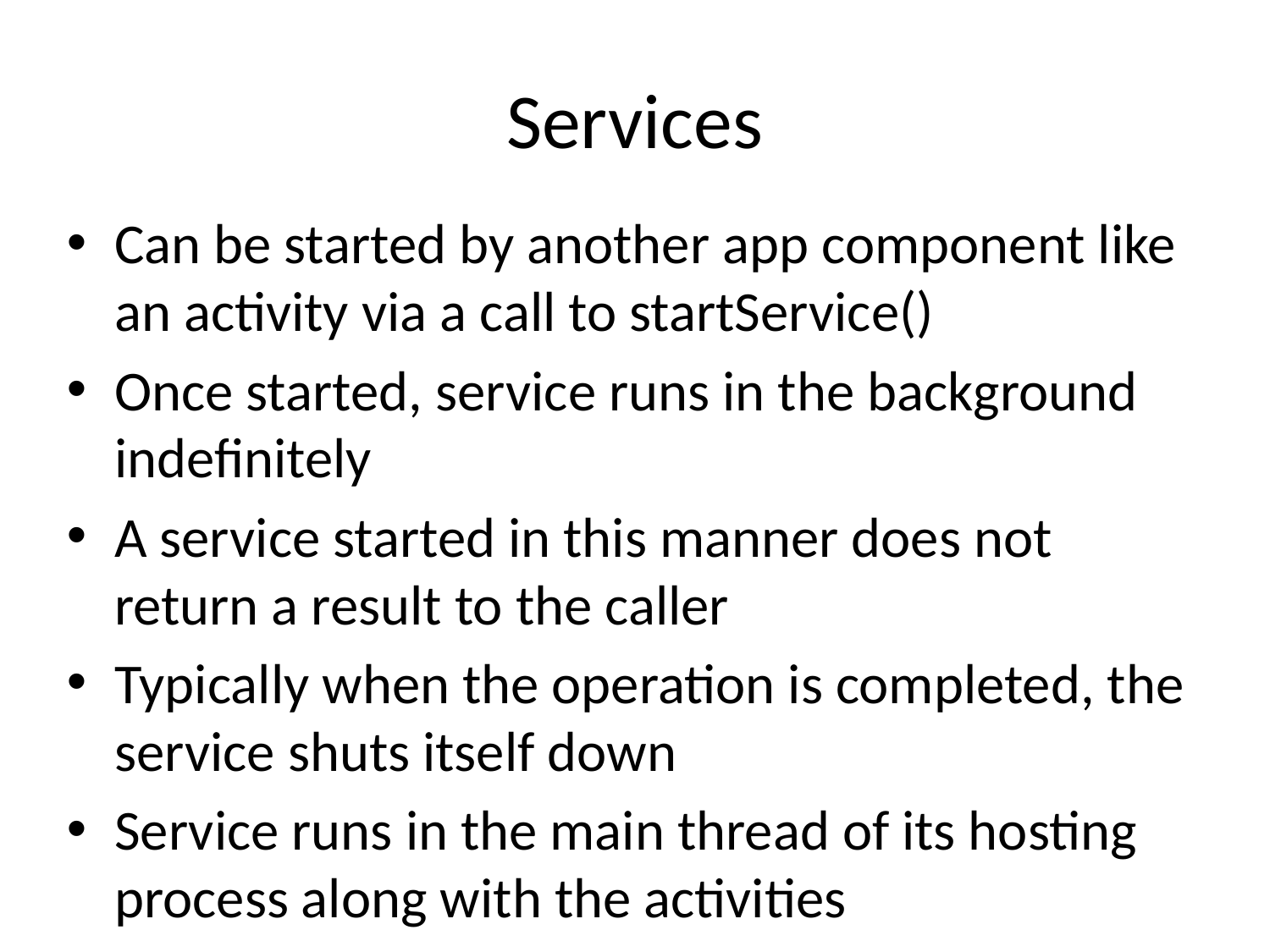

# Services
Can be started by another app component like an activity via a call to startService()
Once started, service runs in the background indefinitely
A service started in this manner does not return a result to the caller
Typically when the operation is completed, the service shuts itself down
Service runs in the main thread of its hosting process along with the activities